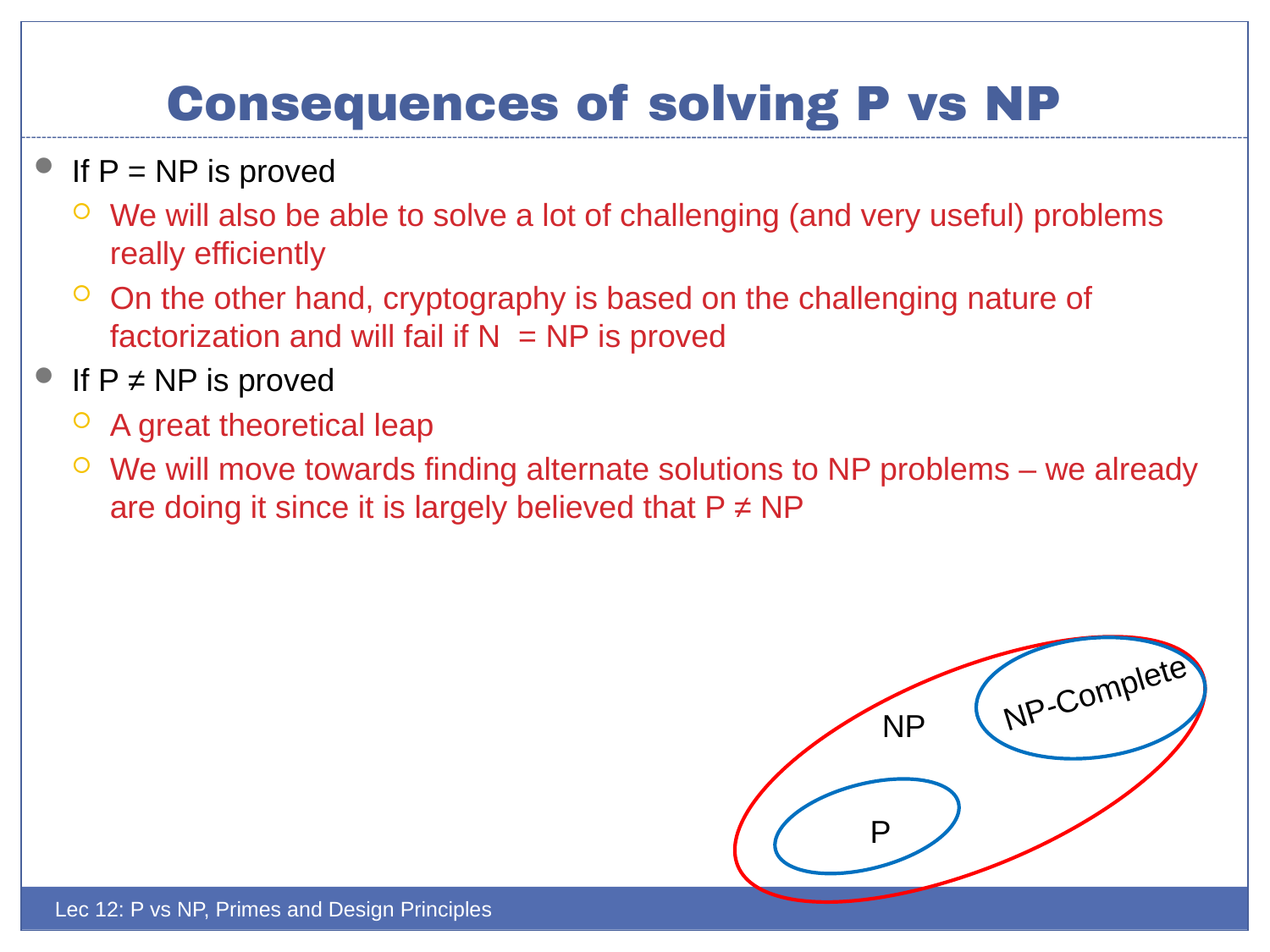

# Consequences of solving P vs NP
If P = NP is proved
We will also be able to solve a lot of challenging (and very useful) problems really efficiently
On the other hand, cryptography is based on the challenging nature of factorization and will fail if N  = NP is proved
If P ≠ NP is proved
A great theoretical leap
We will move towards finding alternate solutions to NP problems – we already are doing it since it is largely believed that P ≠ NP

NP-Complete

NP

P
Lec 12: P vs NP, Primes and Design Principles